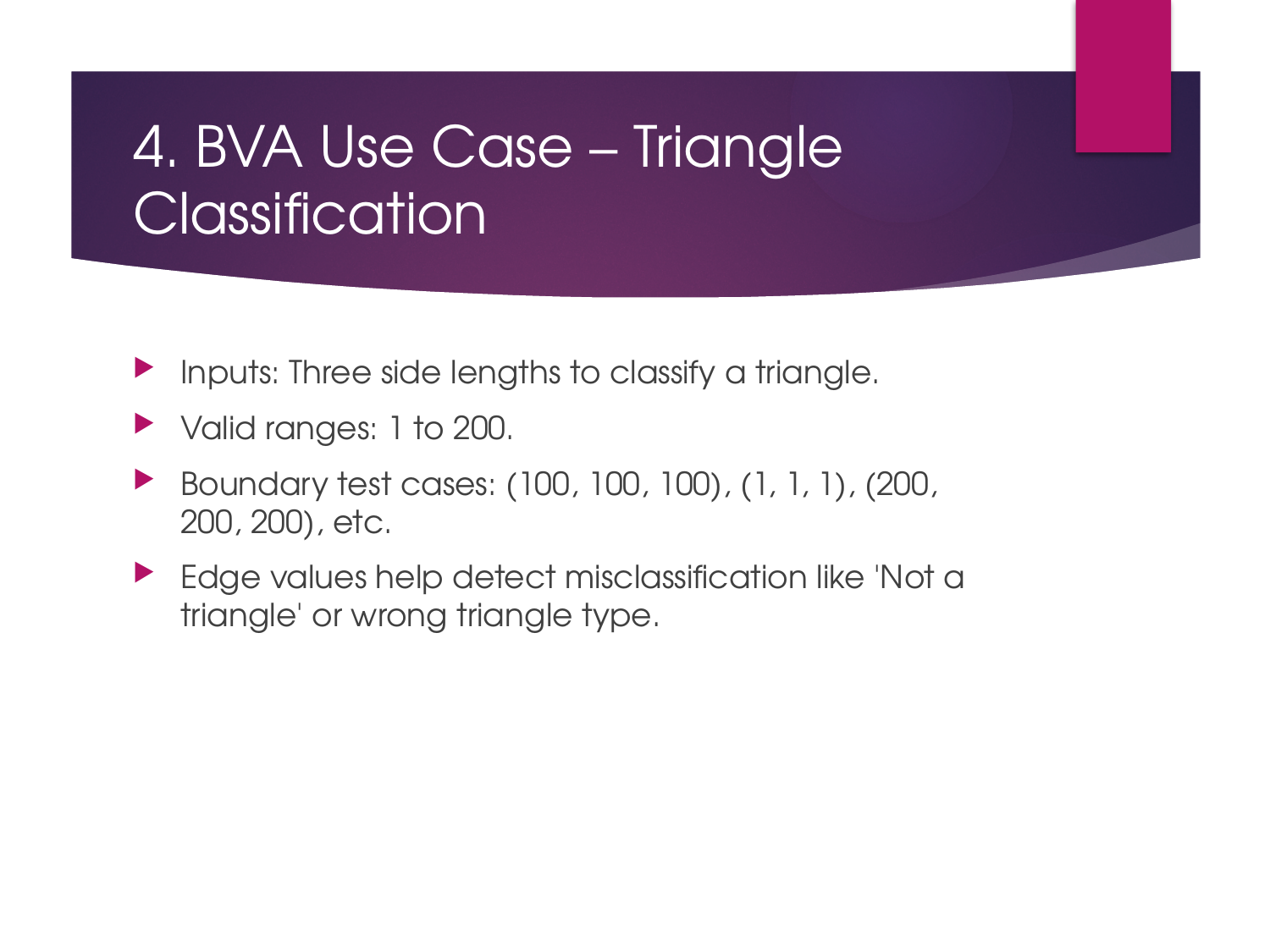

# 4. BVA Use Case – Triangle Classification
Inputs: Three side lengths to classify a triangle.
Valid ranges: 1 to 200.
Boundary test cases: (100, 100, 100), (1, 1, 1), (200, 200, 200), etc.
Edge values help detect misclassification like 'Not a triangle' or wrong triangle type.